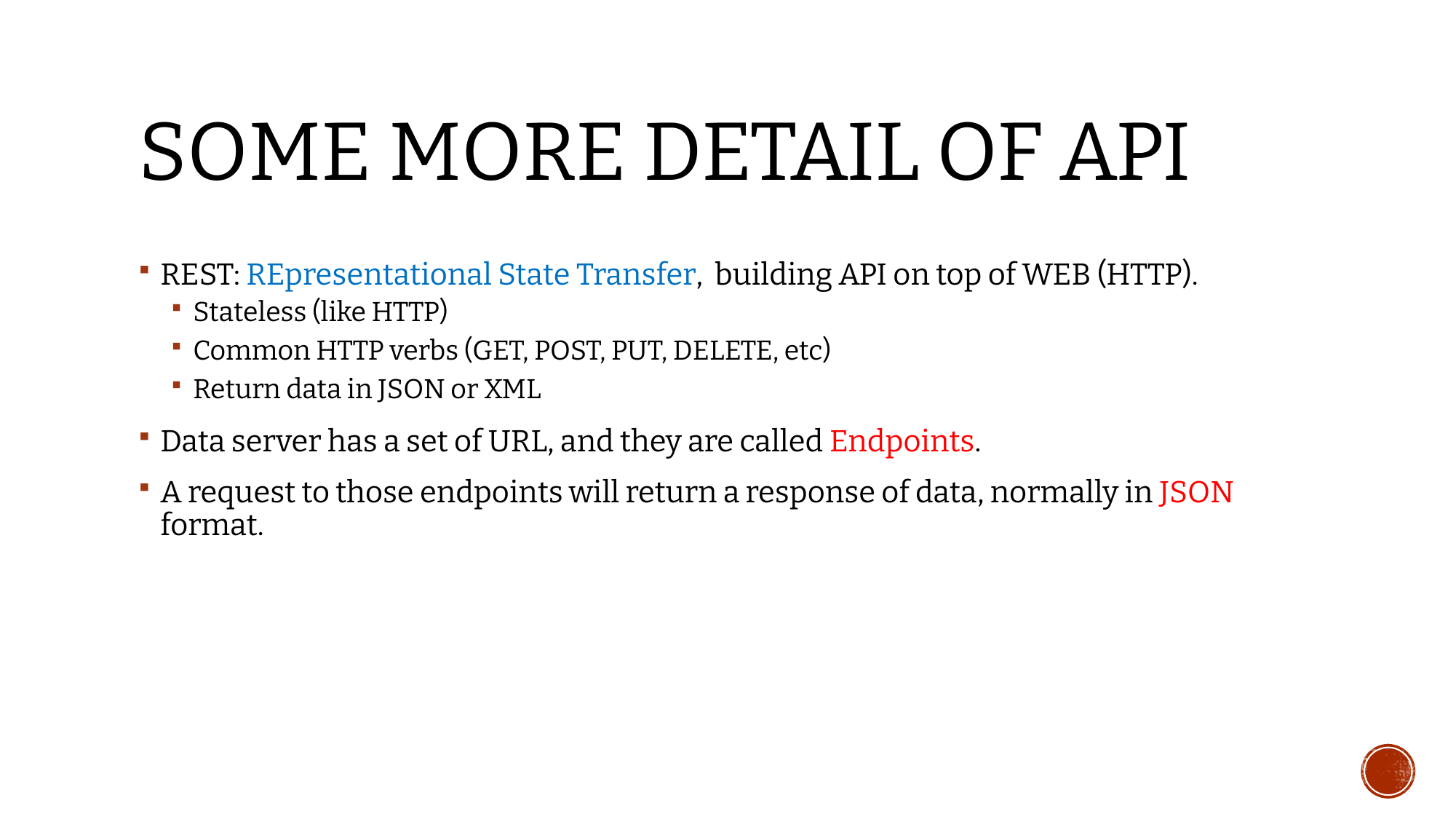

# Some more detail of API
REST: REpresentational State Transfer,  building API on top of WEB (HTTP).
Stateless (like HTTP)
Common HTTP verbs (GET, POST, PUT, DELETE, etc)
Return data in JSON or XML
Data server has a set of URL, and they are called Endpoints.
A request to those endpoints will return a response of data, normally in JSON format.